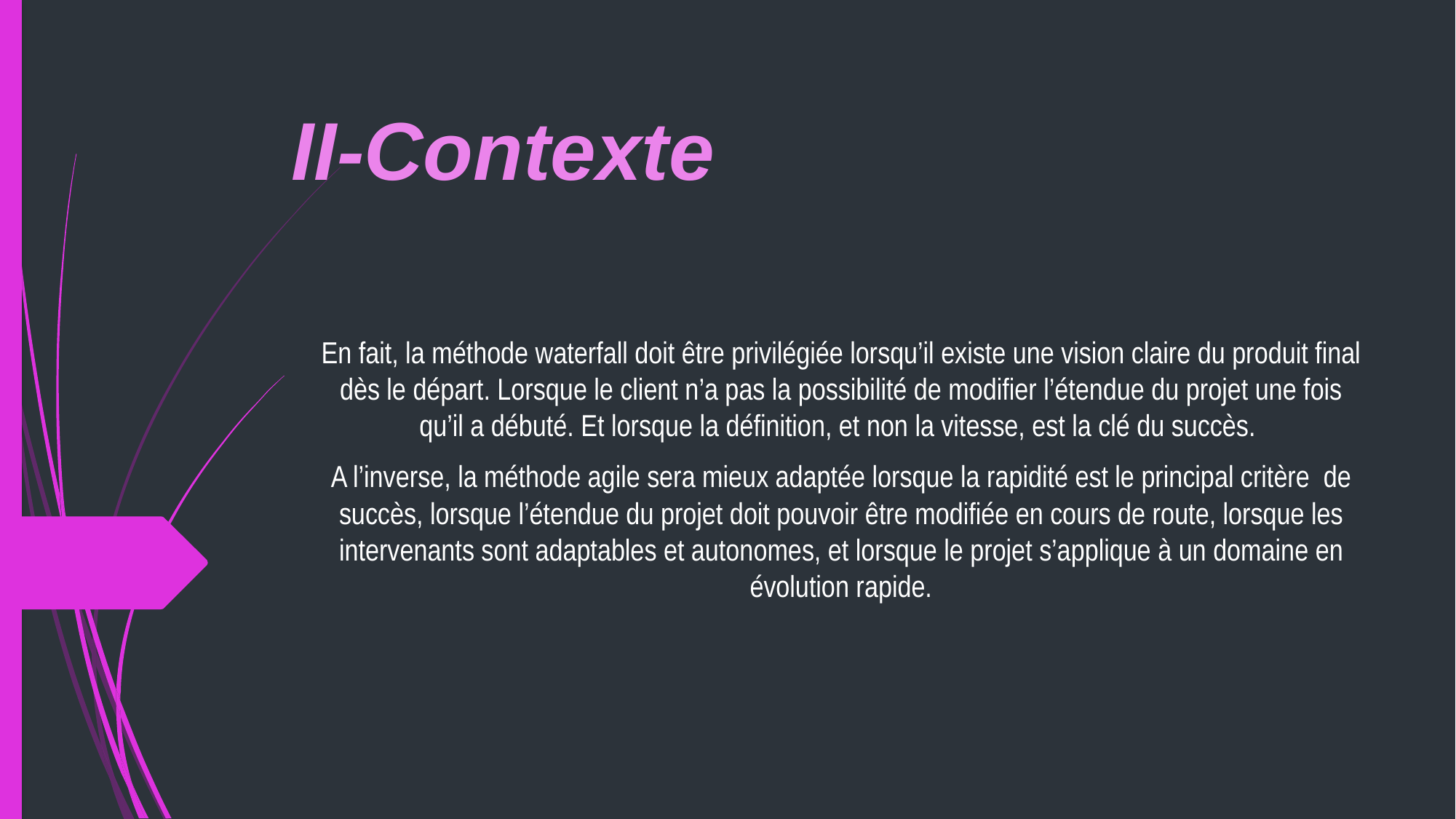

# II-Contexte
En fait, la méthode waterfall doit être privilégiée lorsqu’il existe une vision claire du produit final dès le départ. Lorsque le client n’a pas la possibilité de modifier l’étendue du projet une fois qu’il a débuté. Et lorsque la définition, et non la vitesse, est la clé du succès.
A l’inverse, la méthode agile sera mieux adaptée lorsque la rapidité est le principal critère  de succès, lorsque l’étendue du projet doit pouvoir être modifiée en cours de route, lorsque les intervenants sont adaptables et autonomes, et lorsque le projet s’applique à un domaine en évolution rapide.